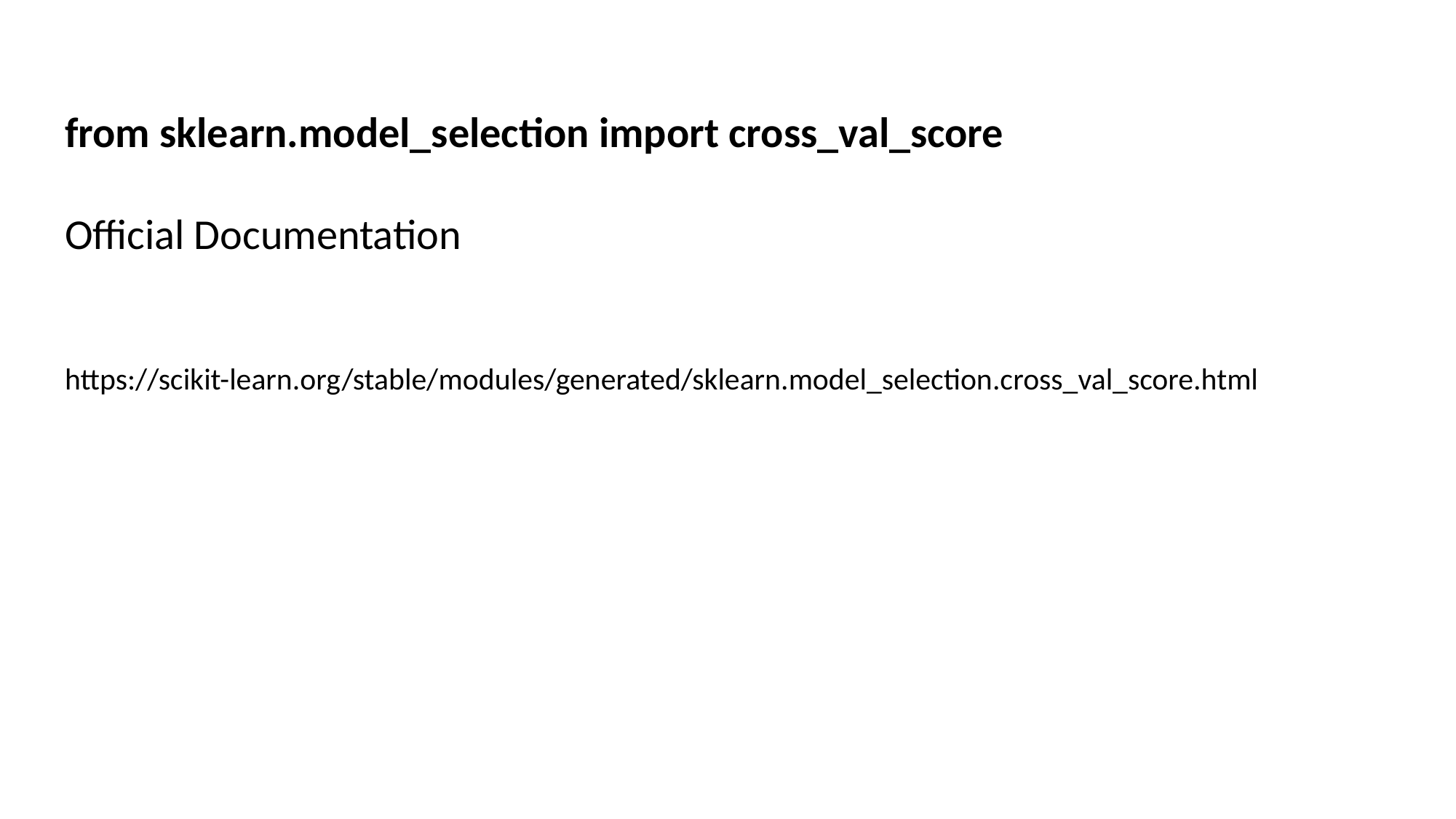

from sklearn.model_selection import cross_val_score

Official Documentation

https://scikit-learn.org/stable/modules/generated/sklearn.model_selection.cross_val_score.html